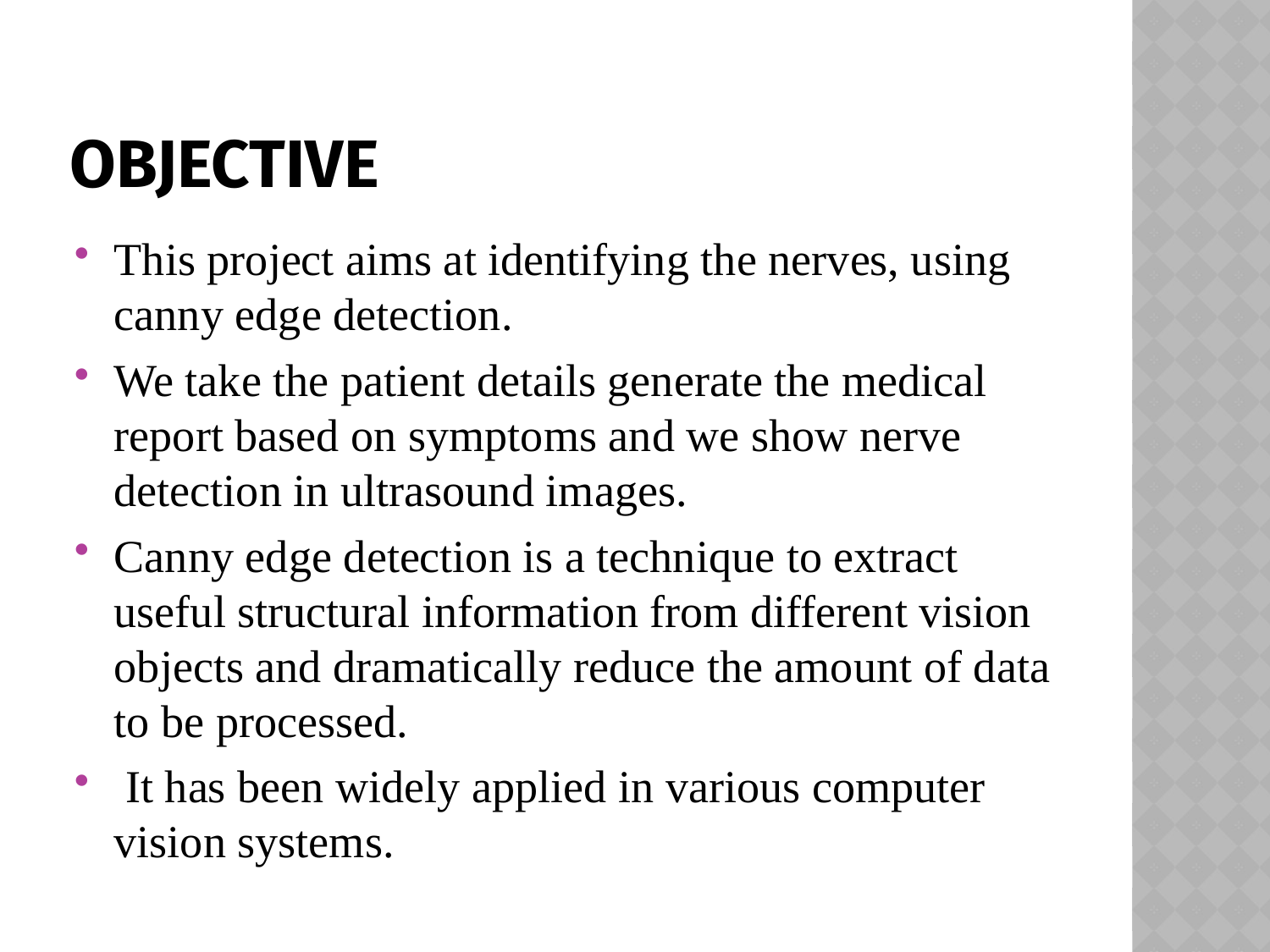

# OBJECTIVE
This project aims at identifying the nerves, using canny edge detection.
We take the patient details generate the medical report based on symptoms and we show nerve detection in ultrasound images.
Canny edge detection is a technique to extract useful structural information from different vision objects and dramatically reduce the amount of data to be processed.
 It has been widely applied in various computer vision systems.